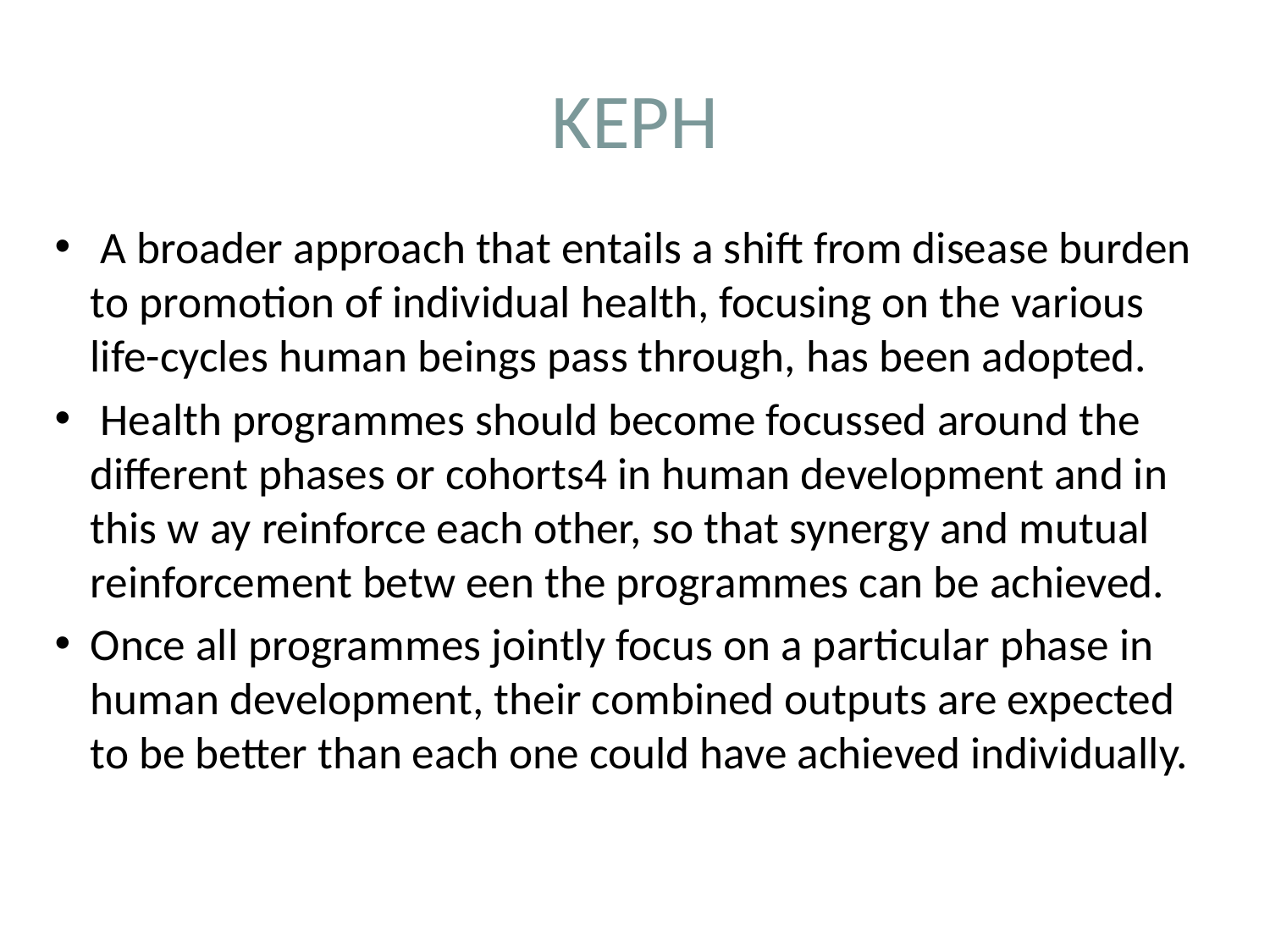

# KEPH
 A broader approach that entails a shift from disease burden to promotion of individual health, focusing on the various life-cycles human beings pass through, has been adopted.
 Health programmes should become focussed around the different phases or cohorts4 in human development and in this w ay reinforce each other, so that synergy and mutual reinforcement betw een the programmes can be achieved.
Once all programmes jointly focus on a particular phase in human development, their combined outputs are expected to be better than each one could have achieved individually.